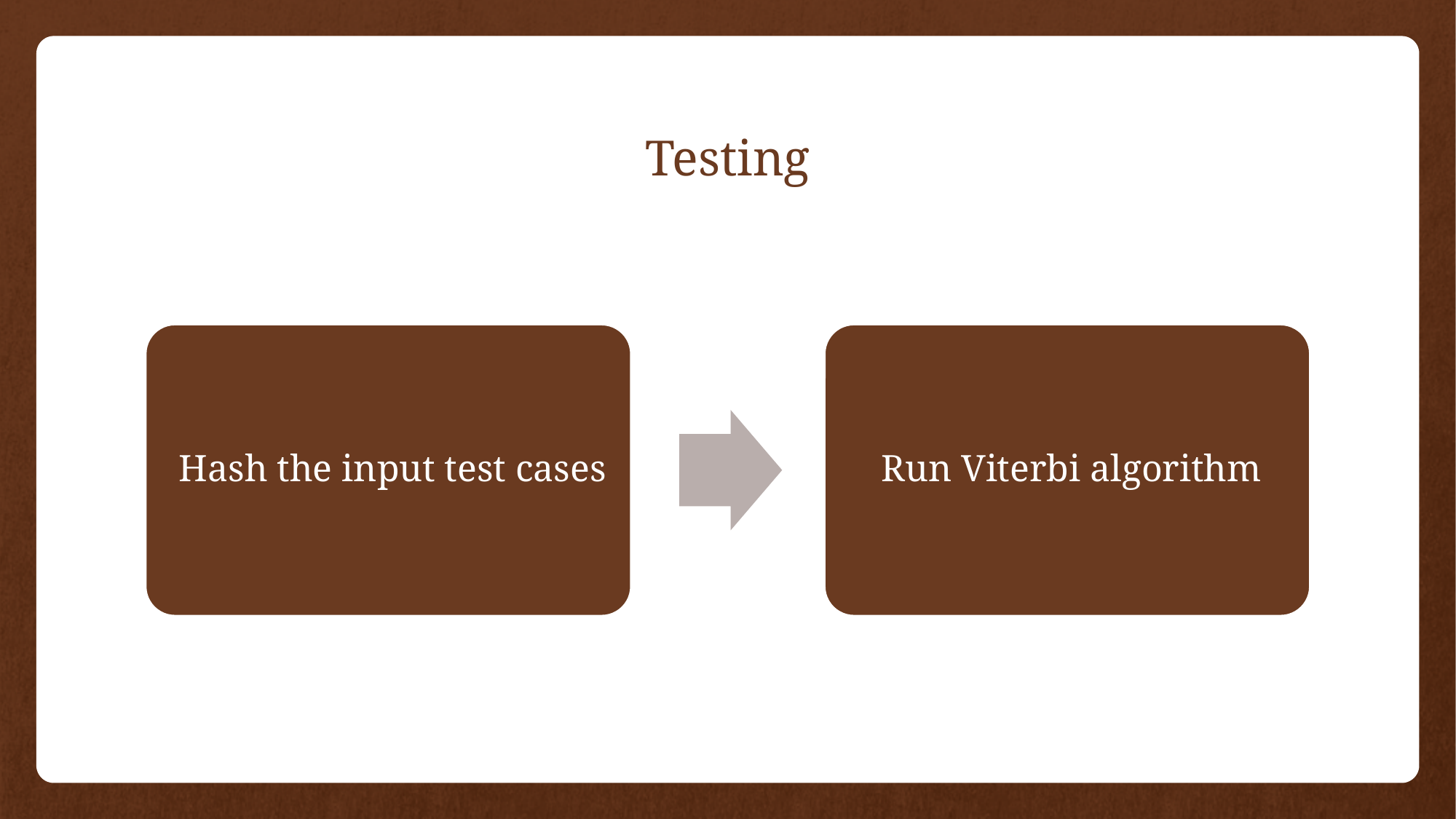

# Testing
Hash the input test cases

Run Viterbi algorithm